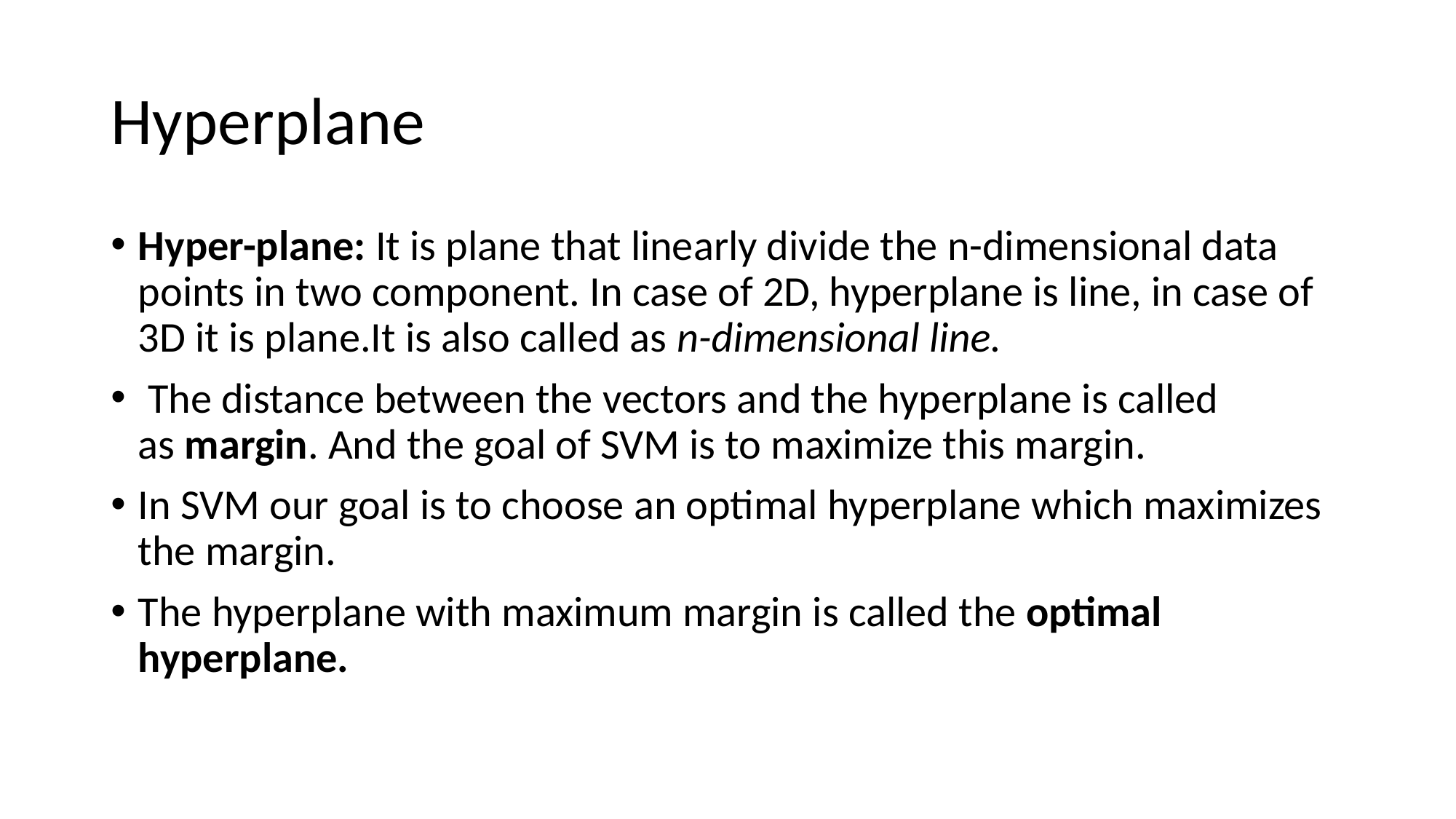

# Hyperplane
Hyper-plane: It is plane that linearly divide the n-dimensional data points in two component. In case of 2D, hyperplane is line, in case of 3D it is plane.It is also called as n-dimensional line.
 The distance between the vectors and the hyperplane is called as margin. And the goal of SVM is to maximize this margin.
In SVM our goal is to choose an optimal hyperplane which maximizes the margin.
The hyperplane with maximum margin is called the optimal hyperplane.